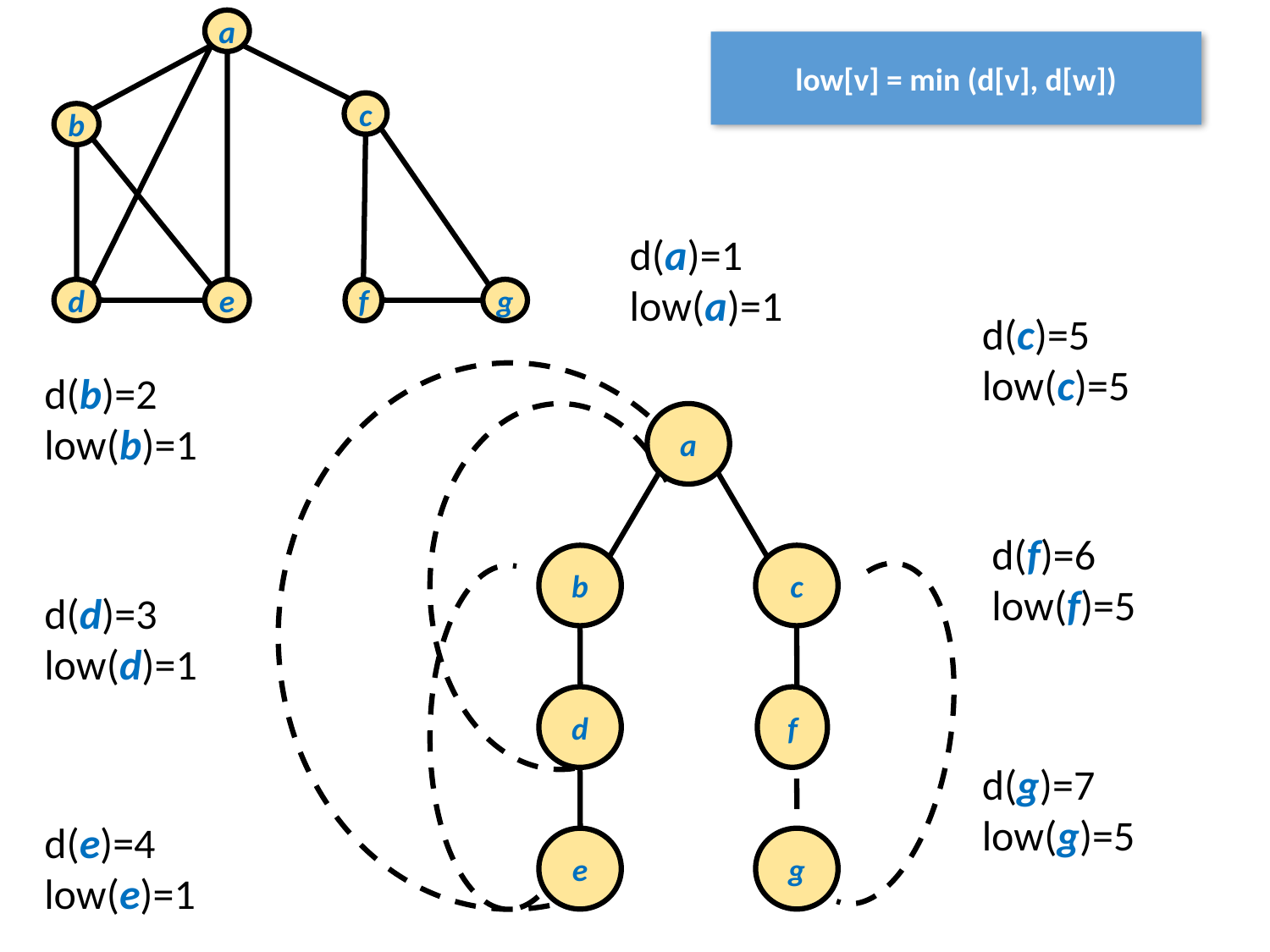

a
c
b
d
e
f
g
d(a)=1
low(a)=1
d(c)=5
low(c)=5
d(b)=2
low(b)=1
a

d(f)=6
low(f)=5
b
c
d(d)=3
low(d)=1

d
f
d(g)=7
low(g)=5

d(e)=4
low(e)=1
e
g
low[v] = min (d[v], d[w])